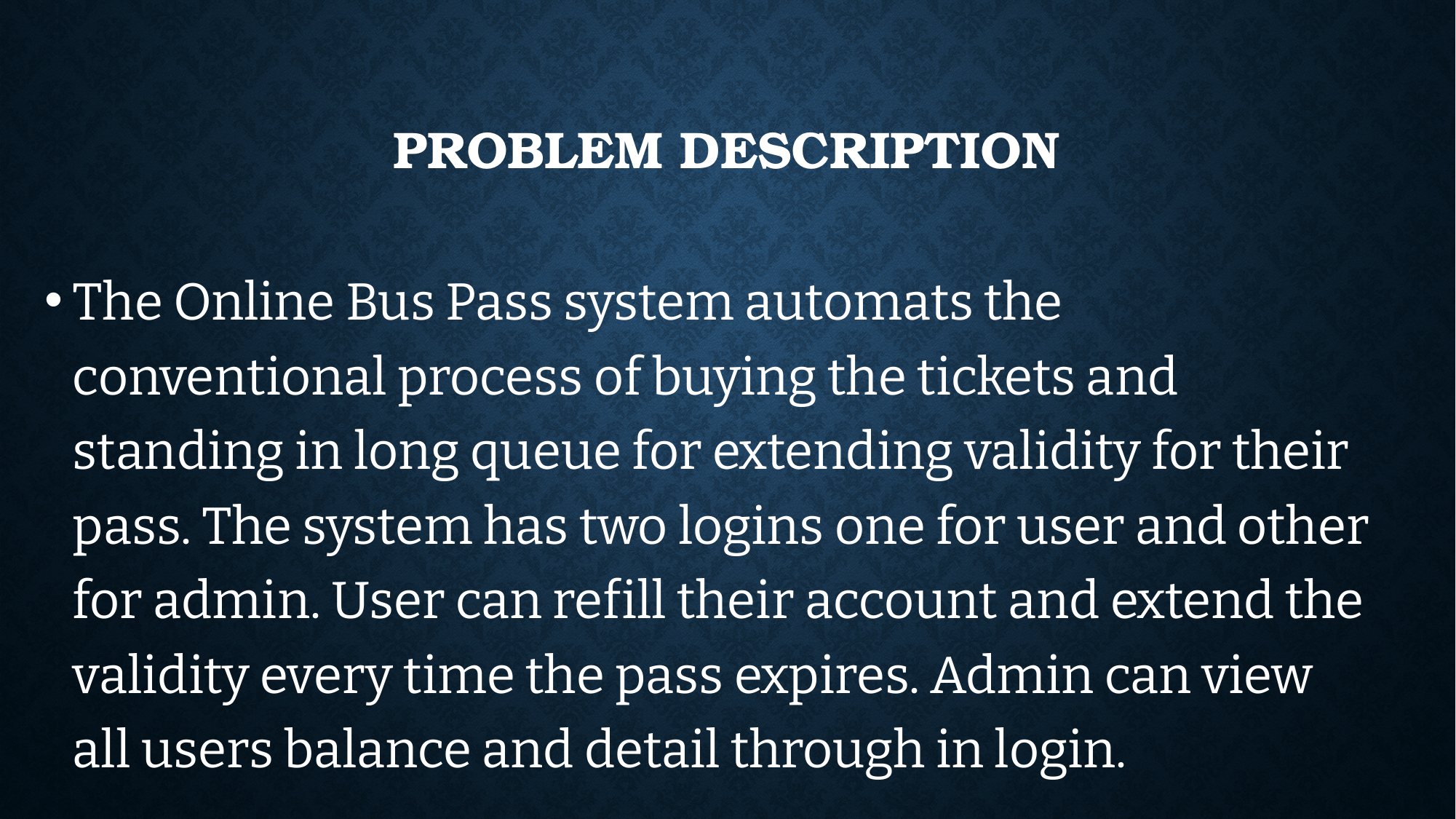

# PROBLEM DESCRIPTION
The Online Bus Pass system automats the conventional process of buying the tickets and standing in long queue for extending validity for their pass. The system has two logins one for user and other for admin. User can refill their account and extend the validity every time the pass expires. Admin can view all users balance and detail through in login.